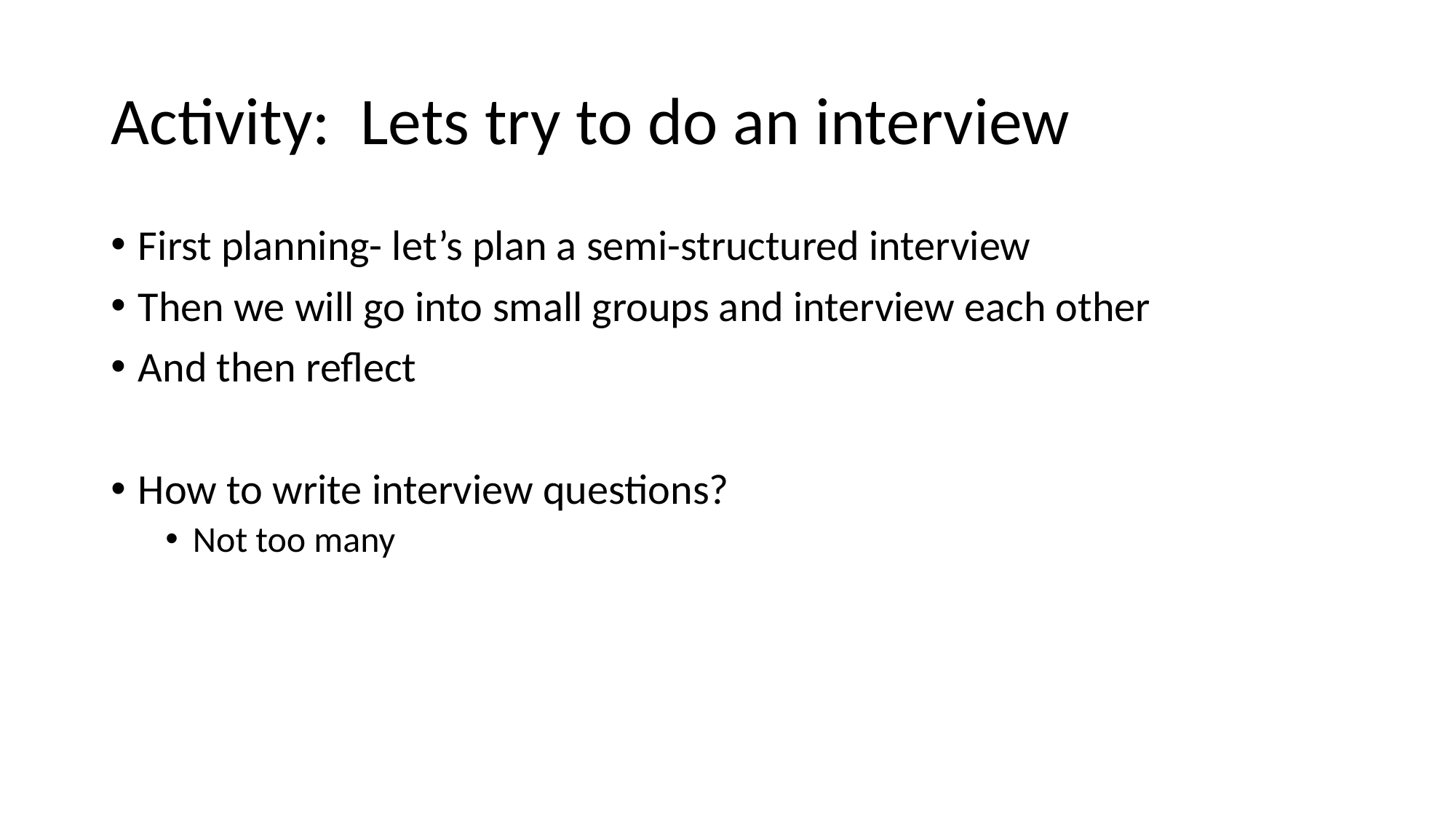

# Activity:  Lets try to do an interview
First planning- let’s plan a semi-structured interview
Then we will go into small groups and interview each other
And then reflect

How to write interview questions?
Not too many